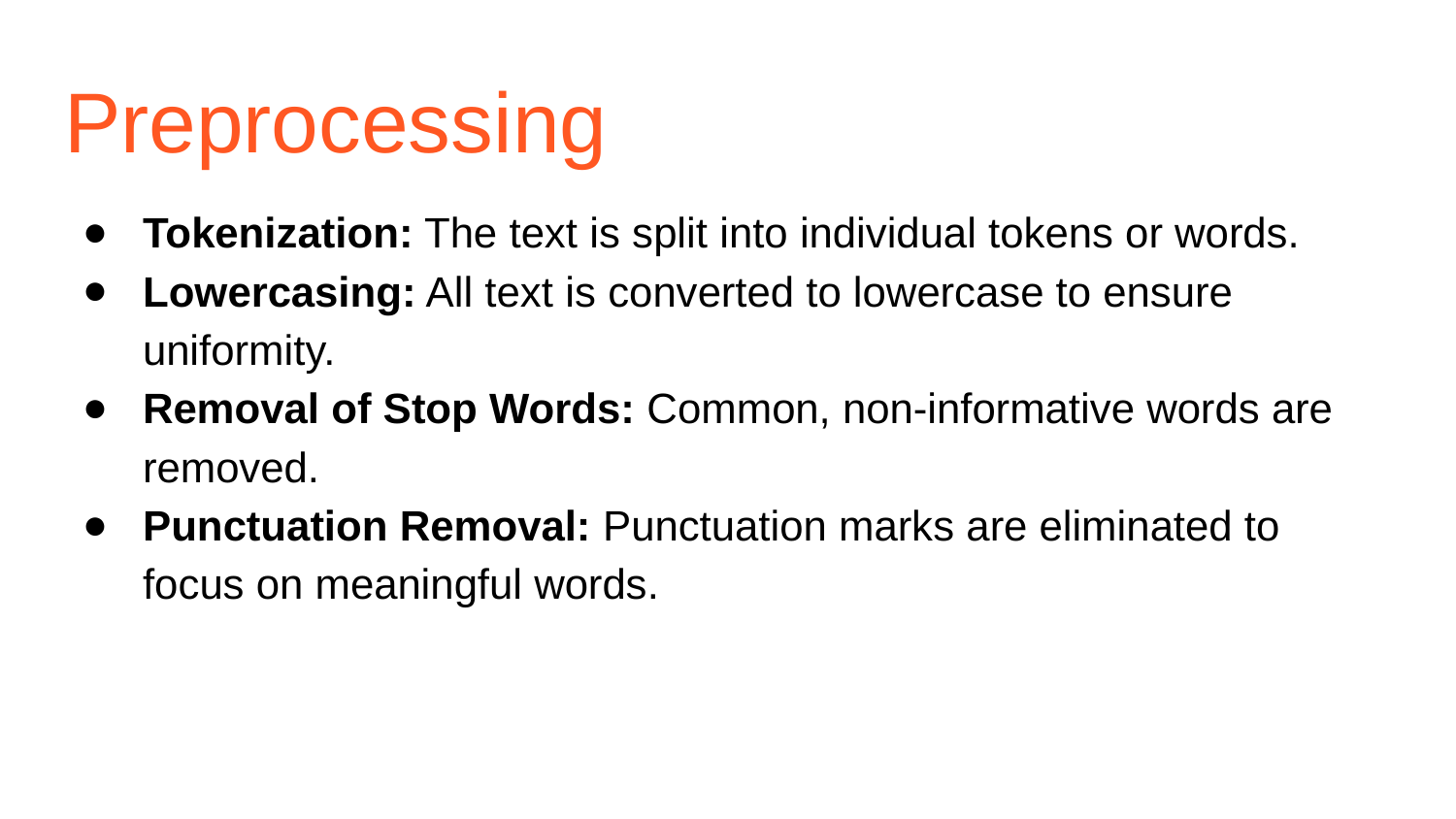

# Preprocessing
Tokenization: The text is split into individual tokens or words.
Lowercasing: All text is converted to lowercase to ensure uniformity.
Removal of Stop Words: Common, non-informative words are removed.
Punctuation Removal: Punctuation marks are eliminated to focus on meaningful words.